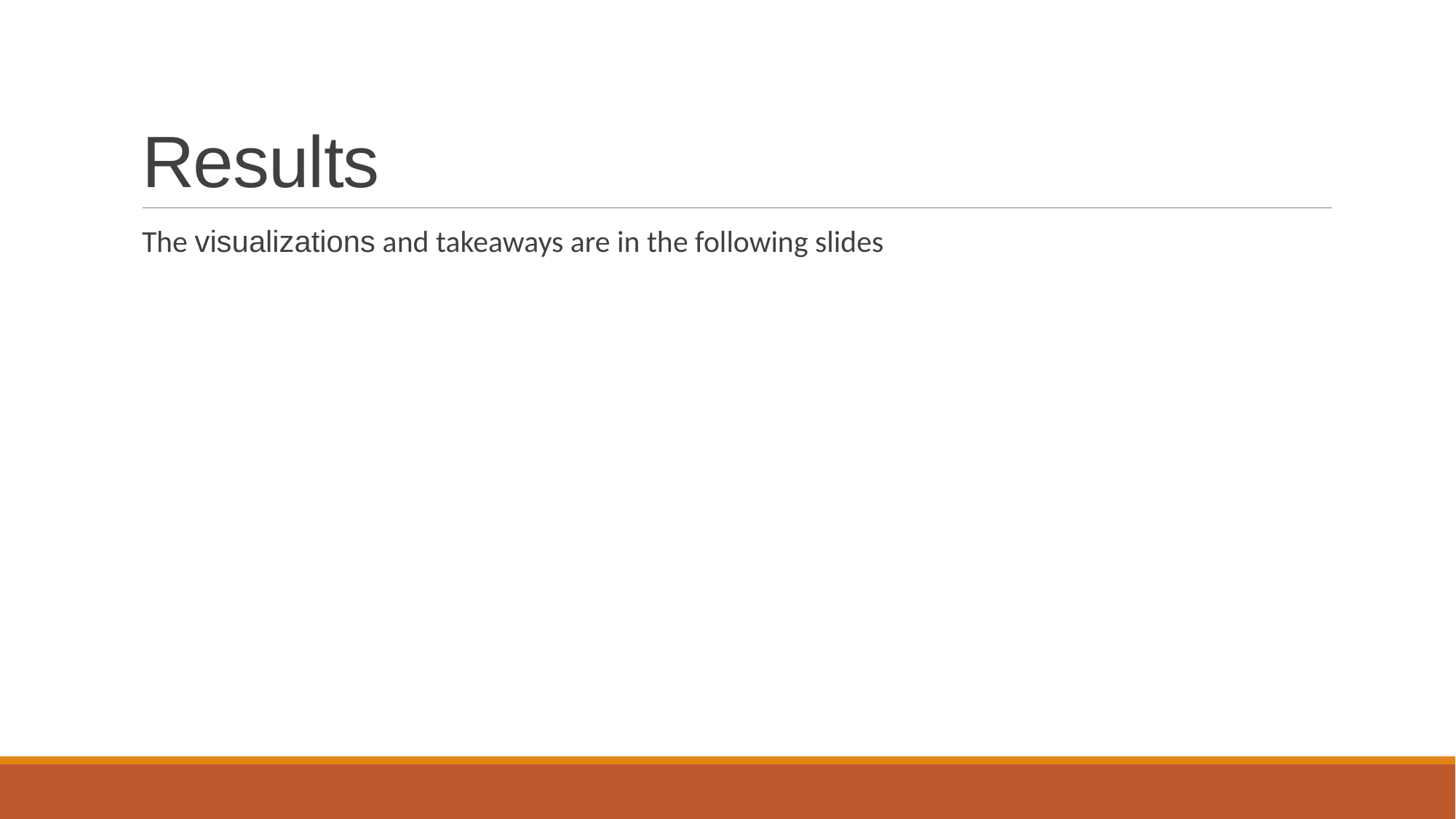

# Results
The visualizations and takeaways are in the following slides